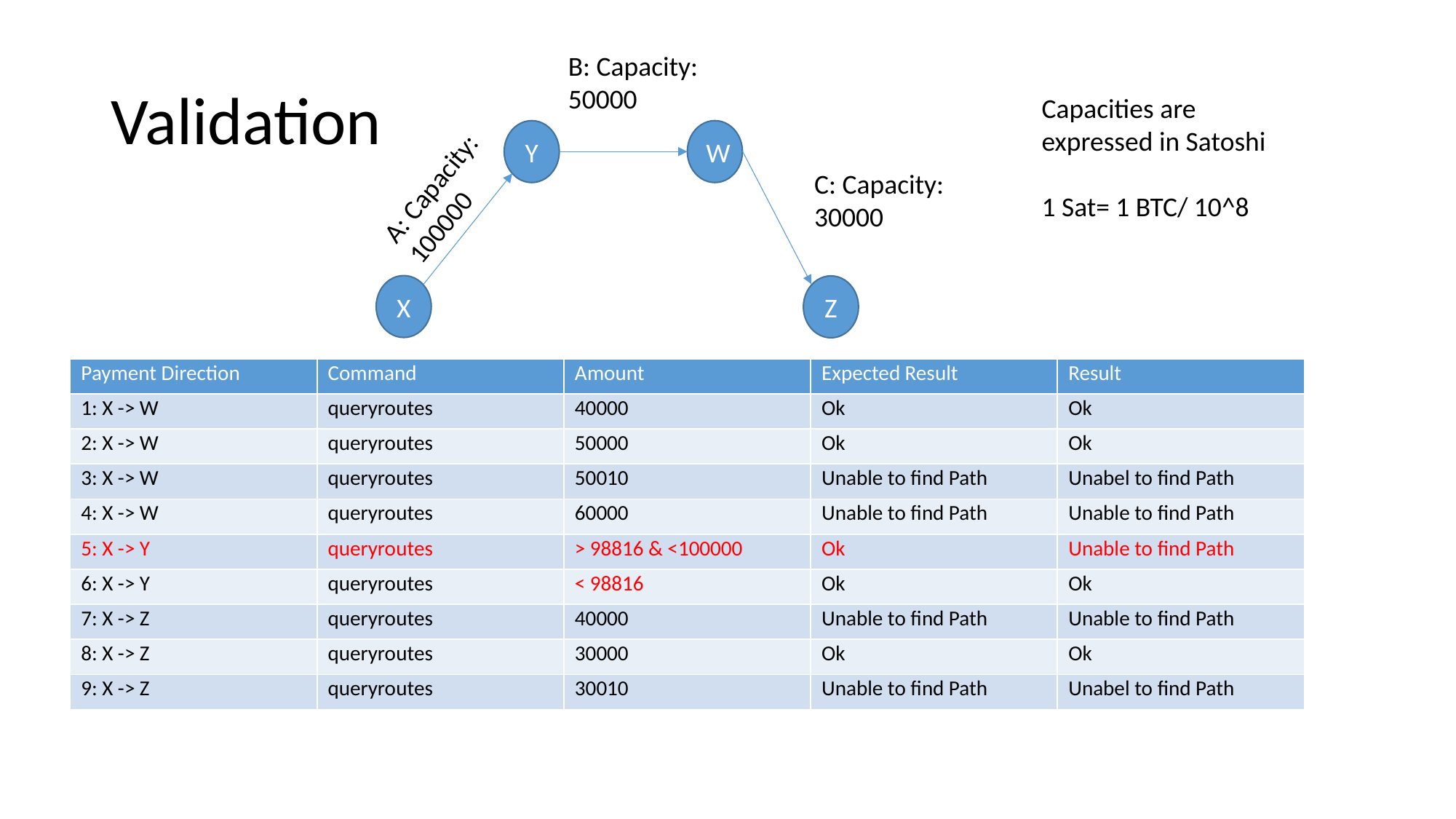

# Validation
B: Capacity: 50000
Capacities are expressed in Satoshi
1 Sat= 1 BTC/ 10^8
W
Y
A: Capacity: 100000
C: Capacity: 30000
X
Z
| Payment Direction | Command | Amount | Expected Result | Result |
| --- | --- | --- | --- | --- |
| 1: X -> W | queryroutes | 40000 | Ok | Ok |
| 2: X -> W | queryroutes | 50000 | Ok | Ok |
| 3: X -> W | queryroutes | 50010 | Unable to find Path | Unabel to find Path |
| 4: X -> W | queryroutes | 60000 | Unable to find Path | Unable to find Path |
| 5: X -> Y | queryroutes | > 98816 & <100000 | Ok | Unable to find Path |
| 6: X -> Y | queryroutes | < 98816 | Ok | Ok |
| 7: X -> Z | queryroutes | 40000 | Unable to find Path | Unable to find Path |
| 8: X -> Z | queryroutes | 30000 | Ok | Ok |
| 9: X -> Z | queryroutes | 30010 | Unable to find Path | Unabel to find Path |